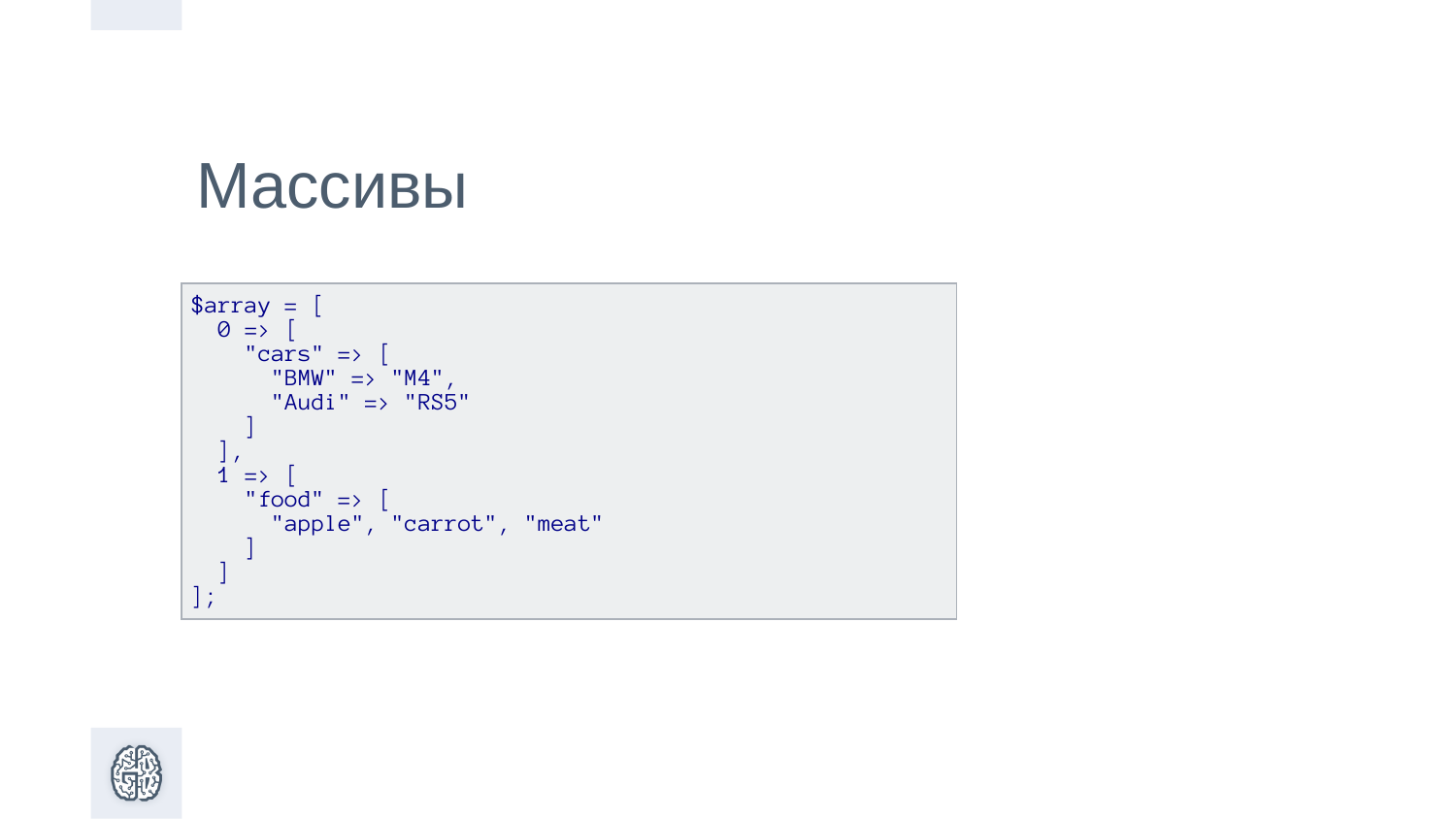

Массивы
| $array = [ 0 => [ "cars" => [ "BMW" => "M4", "Audi" => "RS5" ] ], 1 => [ "food" => [ "apple", "carrot", "meat" ] ] ]; |
| --- |